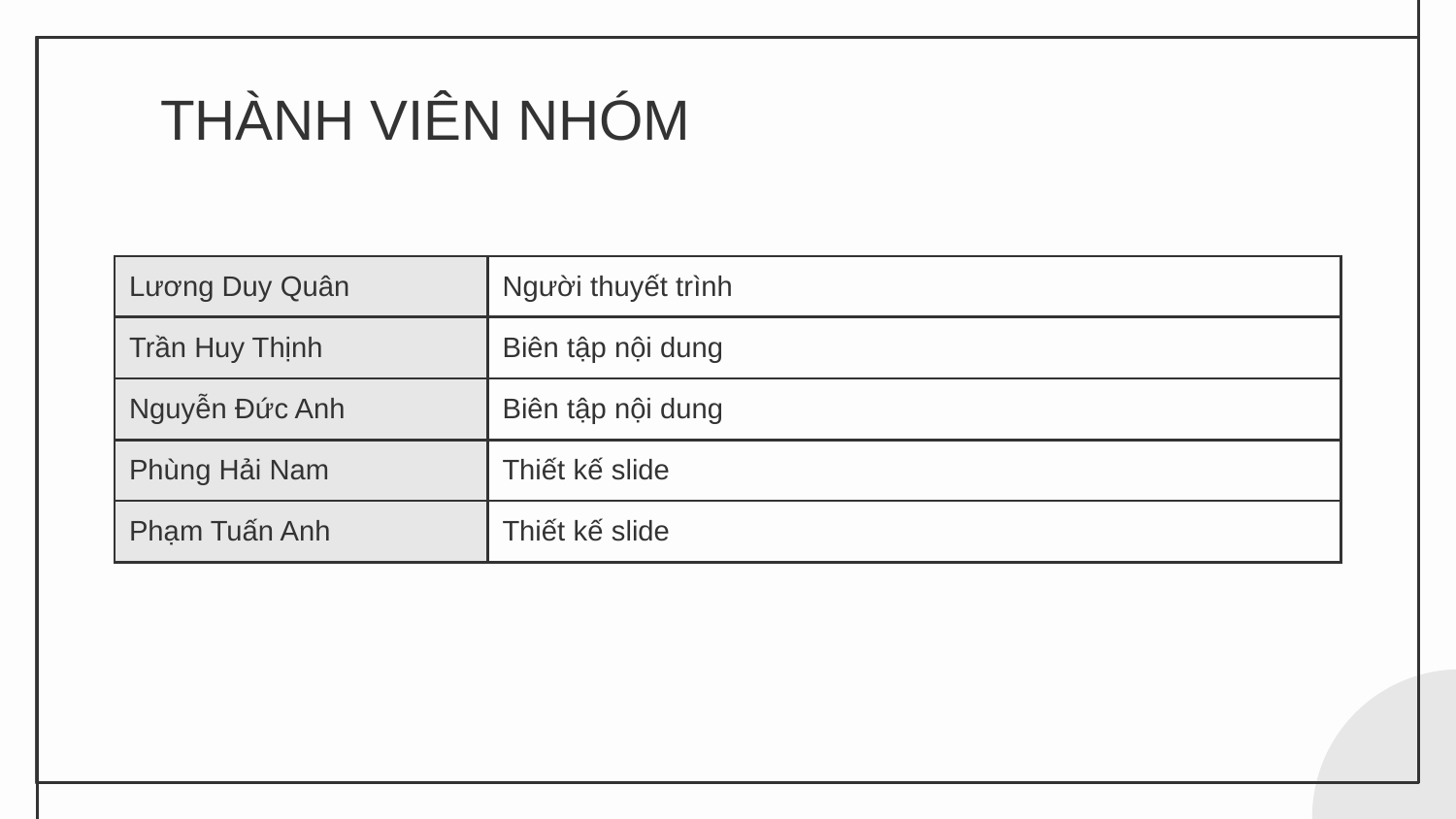

# THÀNH VIÊN NHÓM
| Lương Duy Quân | Người thuyết trình |
| --- | --- |
| Trần Huy Thịnh | Biên tập nội dung |
| Nguyễn Đức Anh | Biên tập nội dung |
| Phùng Hải Nam | Thiết kế slide |
| Phạm Tuấn Anh | Thiết kế slide |